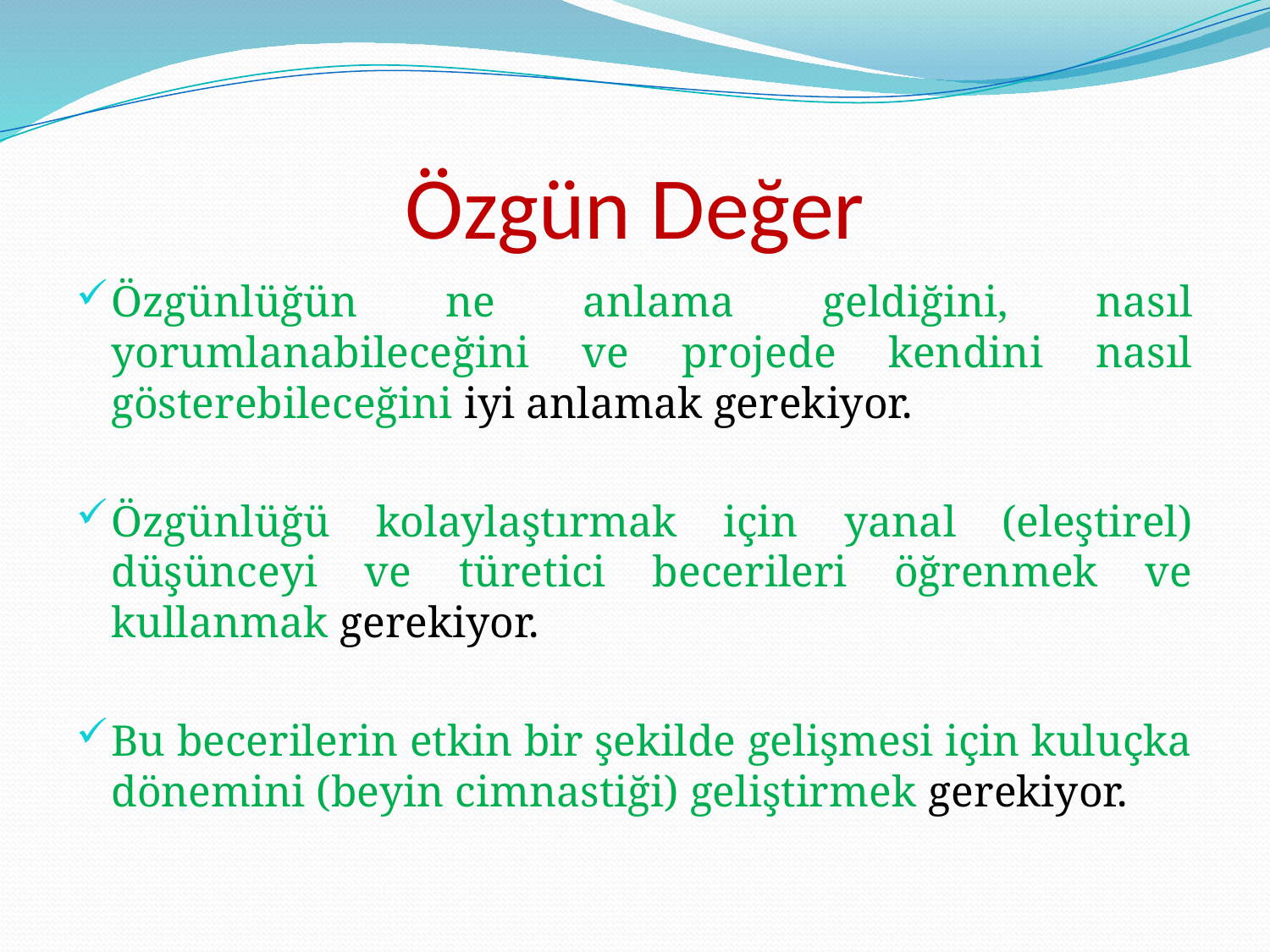

# Özgün Değer
Özgünlüğün ne anlama geldiğini, nasıl yorumlanabileceğini ve projede kendini nasıl gösterebileceğini iyi anlamak gerekiyor.

Özgünlüğü kolaylaştırmak için yanal (eleştirel) düşünceyi ve türetici becerileri öğrenmek ve kullanmak gerekiyor.

Bu becerilerin etkin bir şekilde gelişmesi için kuluçka dönemini (beyin cimnastiği) geliştirmek gerekiyor.